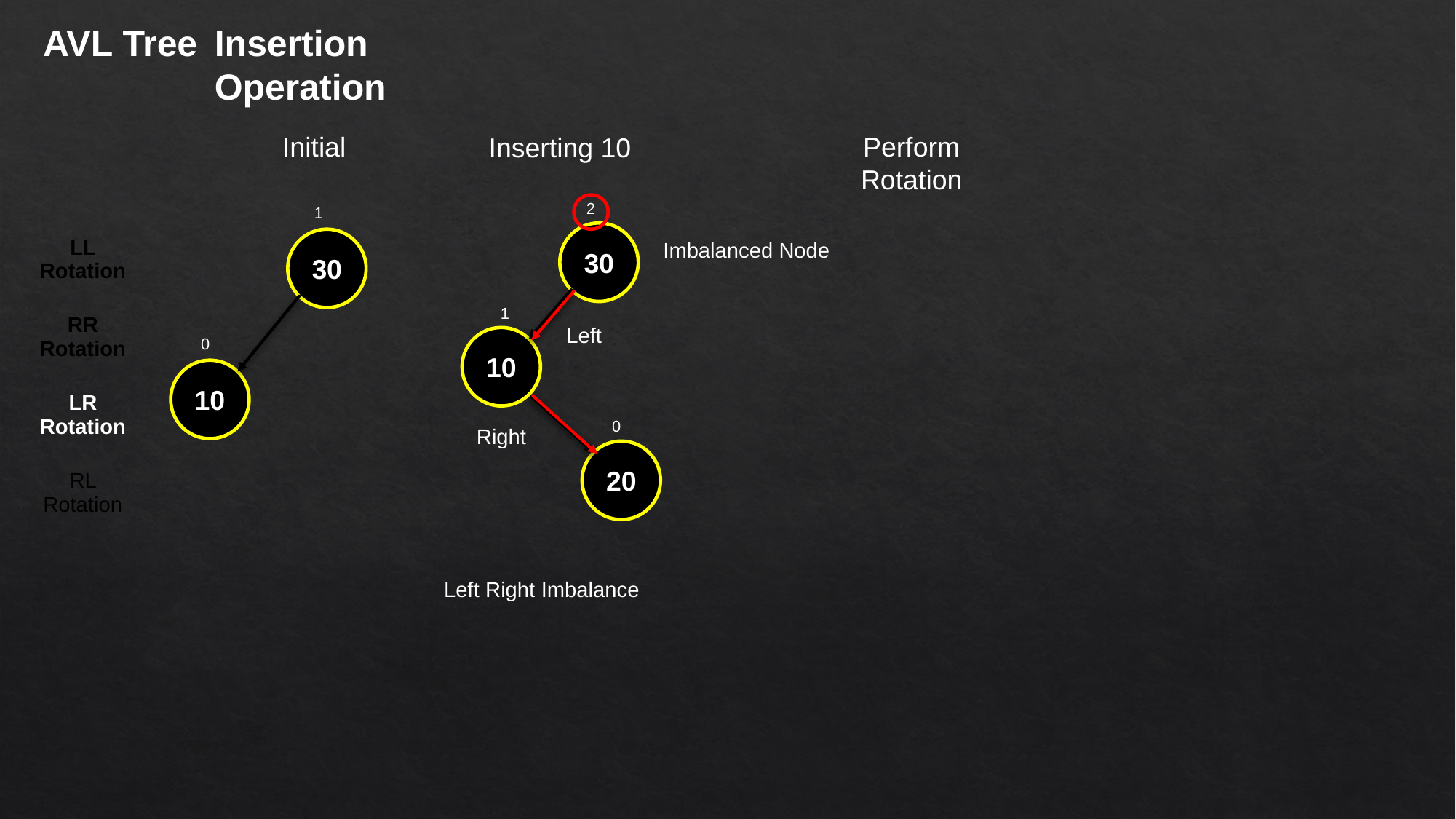

AVL Tree
Insertion Operation
Initial
Perform Rotation
Inserting 10
2

1
30
30
| LL Rotation |
| --- |
| RR Rotation |
| LR Rotation |
| RL Rotation |
Imbalanced Node
1
Left
10
0
10
0
Right
20
Left Right Imbalance